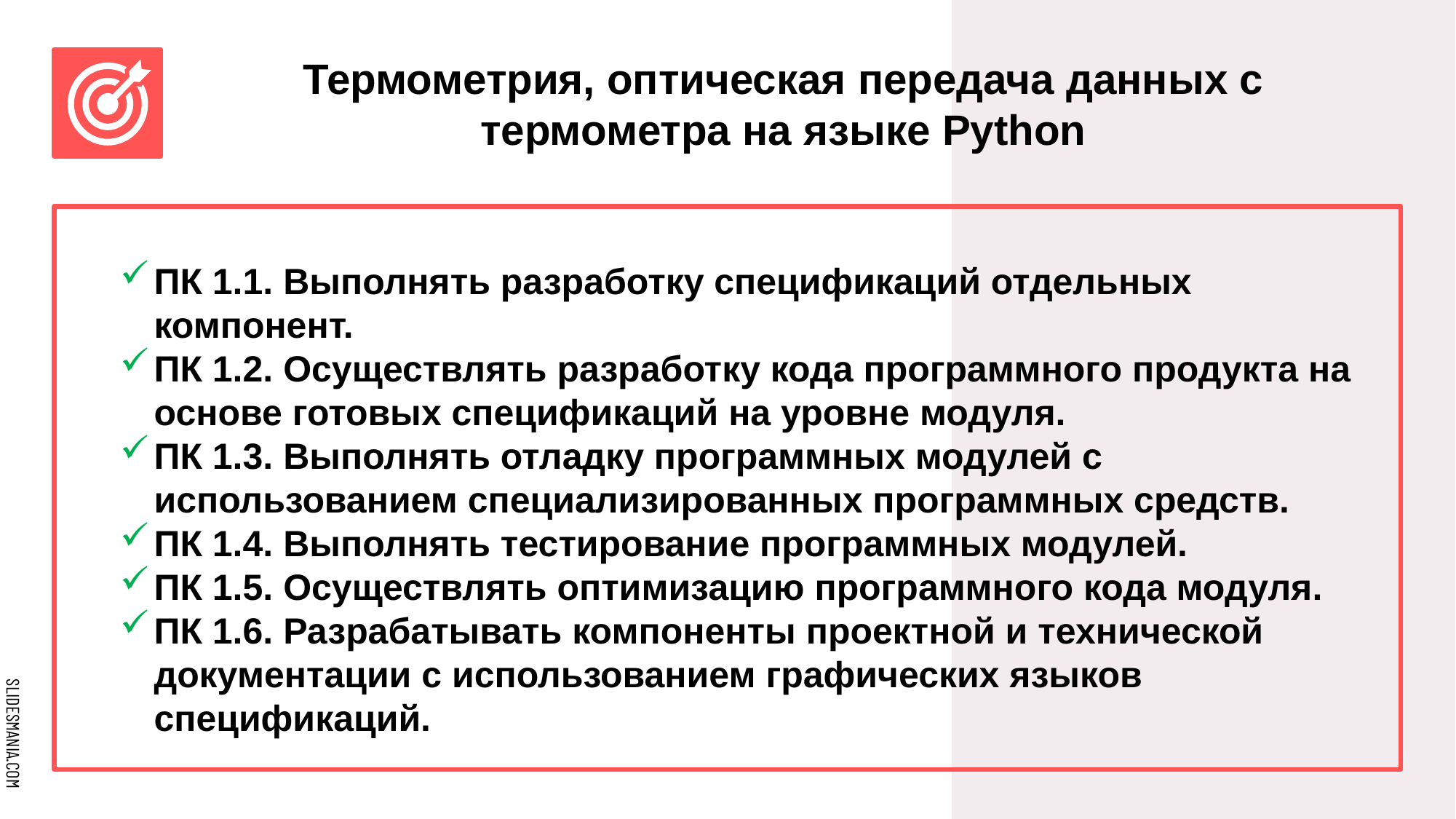

# Термометрия, оптическая передача данных с термометра на языке Python

ПК 1.1. Выполнять разработку спецификаций отдельных компонент.
ПК 1.2. Осуществлять разработку кода программного продукта на основе готовых спецификаций на уровне модуля.
ПК 1.3. Выполнять отладку программных модулей с использованием специализированных программных средств.
ПК 1.4. Выполнять тестирование программных модулей.
ПК 1.5. Осуществлять оптимизацию программного кода модуля.
ПК 1.6. Разрабатывать компоненты проектной и технической документации с использованием графических языков спецификаций.